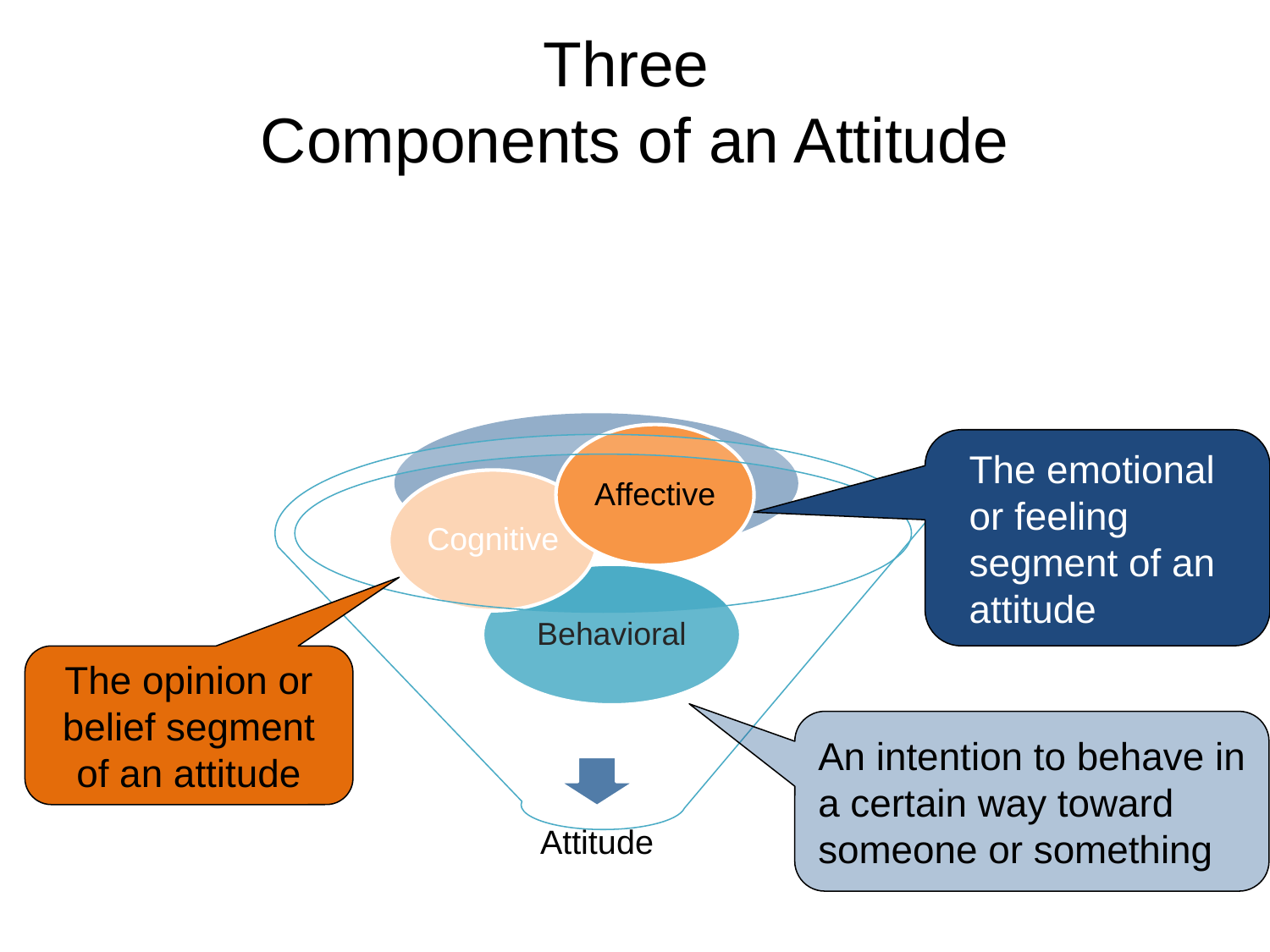

# Three Components of an Attitude

Attitude
Behavioral
Cognitive
Affective
The emotional
or feeling
segment of an
attitude
The opinion or belief segment of an attitude
An intention to behave in a certain way toward someone or something
3-3